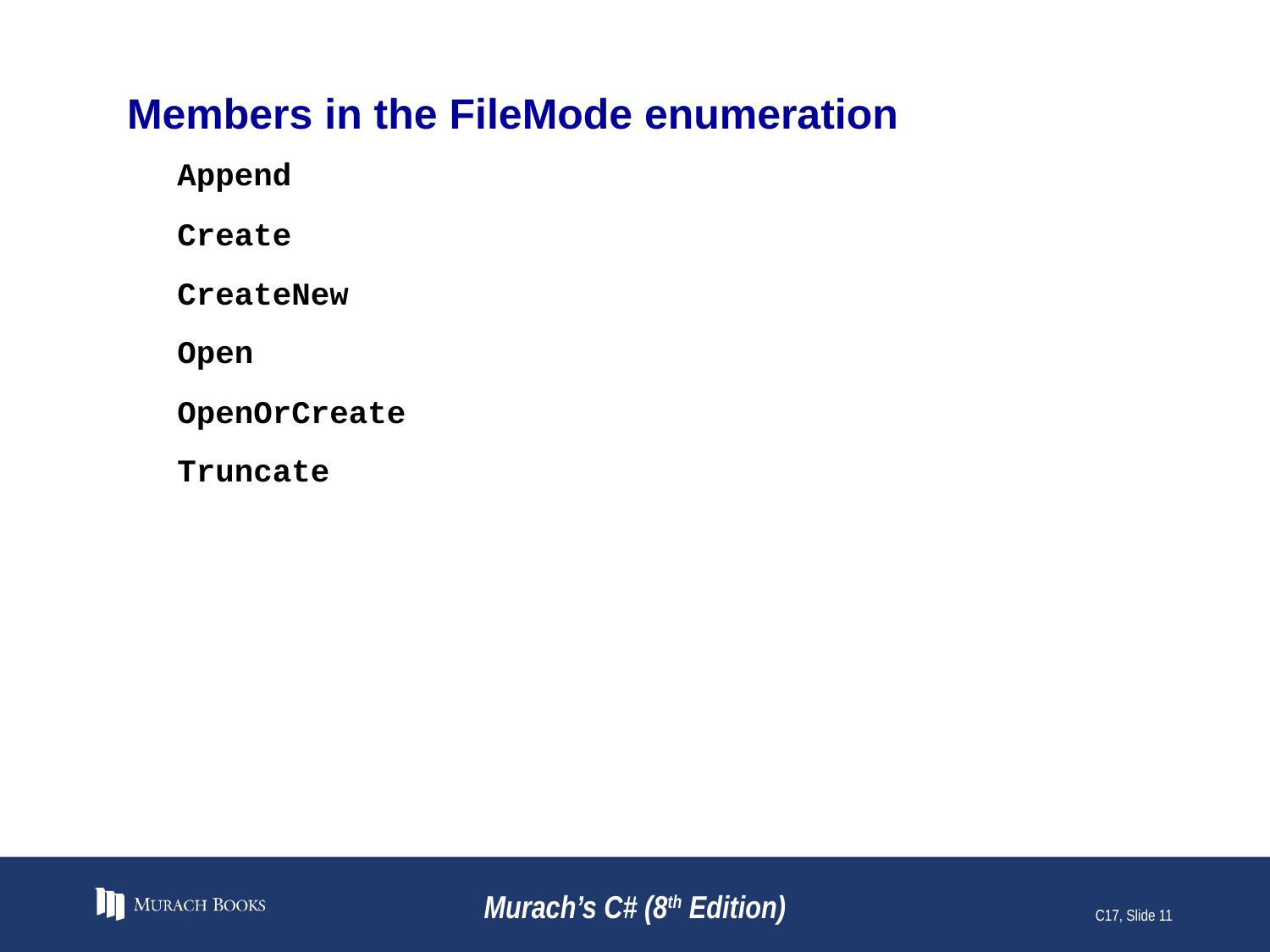

# Members in the FileMode enumeration
Append
Create
CreateNew
Open
OpenOrCreate
Truncate

Murach’s C# (8th Edition)

C17, Slide 11